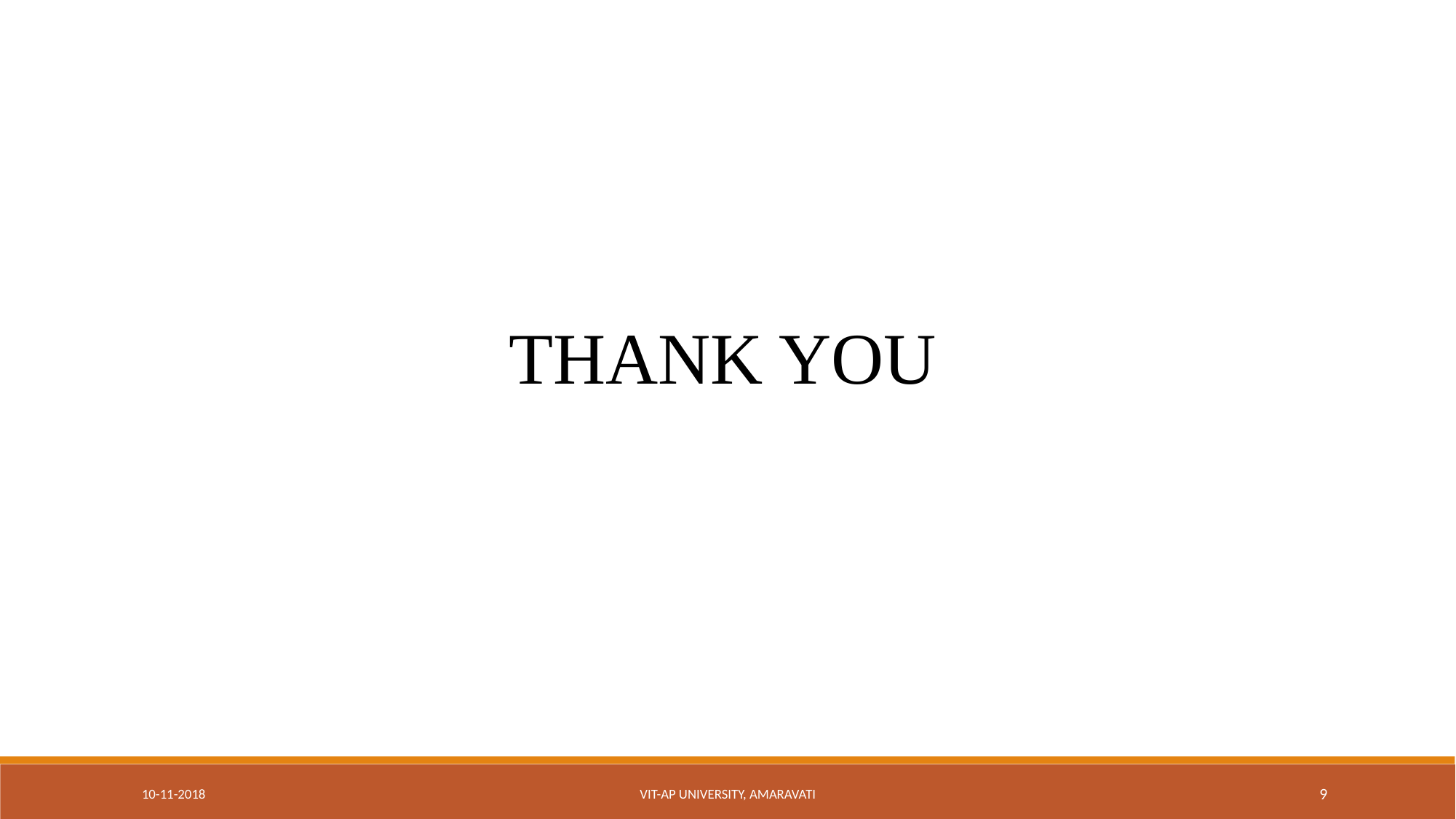

THANK YOU
10-11-2018
VIT-AP University, Amaravati
9